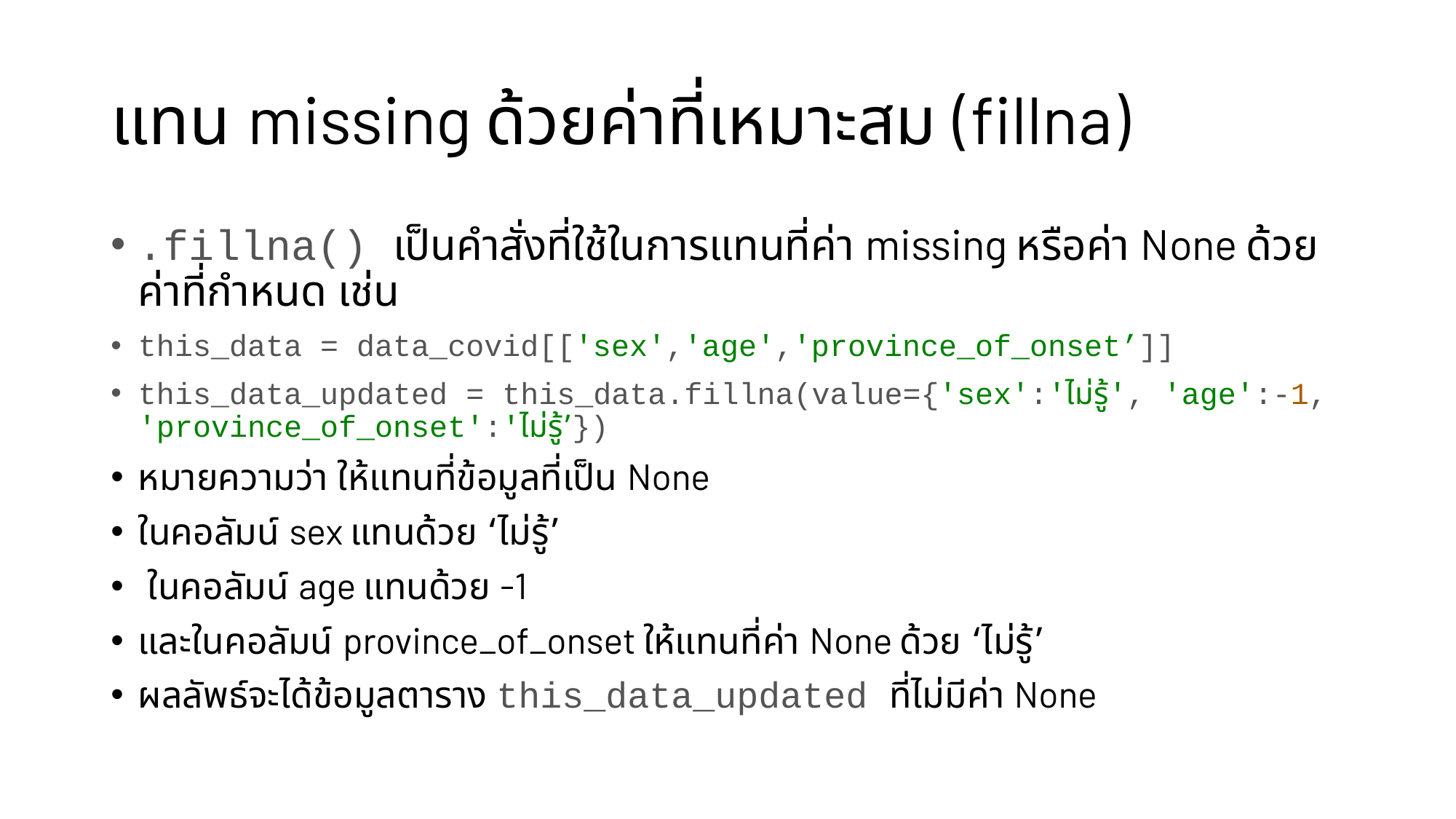

# แทน missing ด้วยค่าที่เหมาะสม (fillna)
.fillna() เป็นคำสั่งที่ใช้ในการแทนที่ค่า missing หรือค่า None ด้วยค่าที่กำหนด เช่น
this_data = data_covid[['sex','age','province_of_onset’]]
this_data_updated = this_data.fillna(value={'sex':'ไม่รู้', 'age':-1, 'province_of_onset':'ไม่รู้’})
หมายความว่า ให้แทนที่ข้อมูลที่เป็น None
ในคอลัมน์ sex แทนด้วย ‘ไม่รู้’
 ในคอลัมน์ age แทนด้วย -1
และในคอลัมน์ province_of_onset ให้แทนที่ค่า None ด้วย ‘ไม่รู้’
ผลลัพธ์จะได้ข้อมูลตาราง this_data_updated ที่ไม่มีค่า None